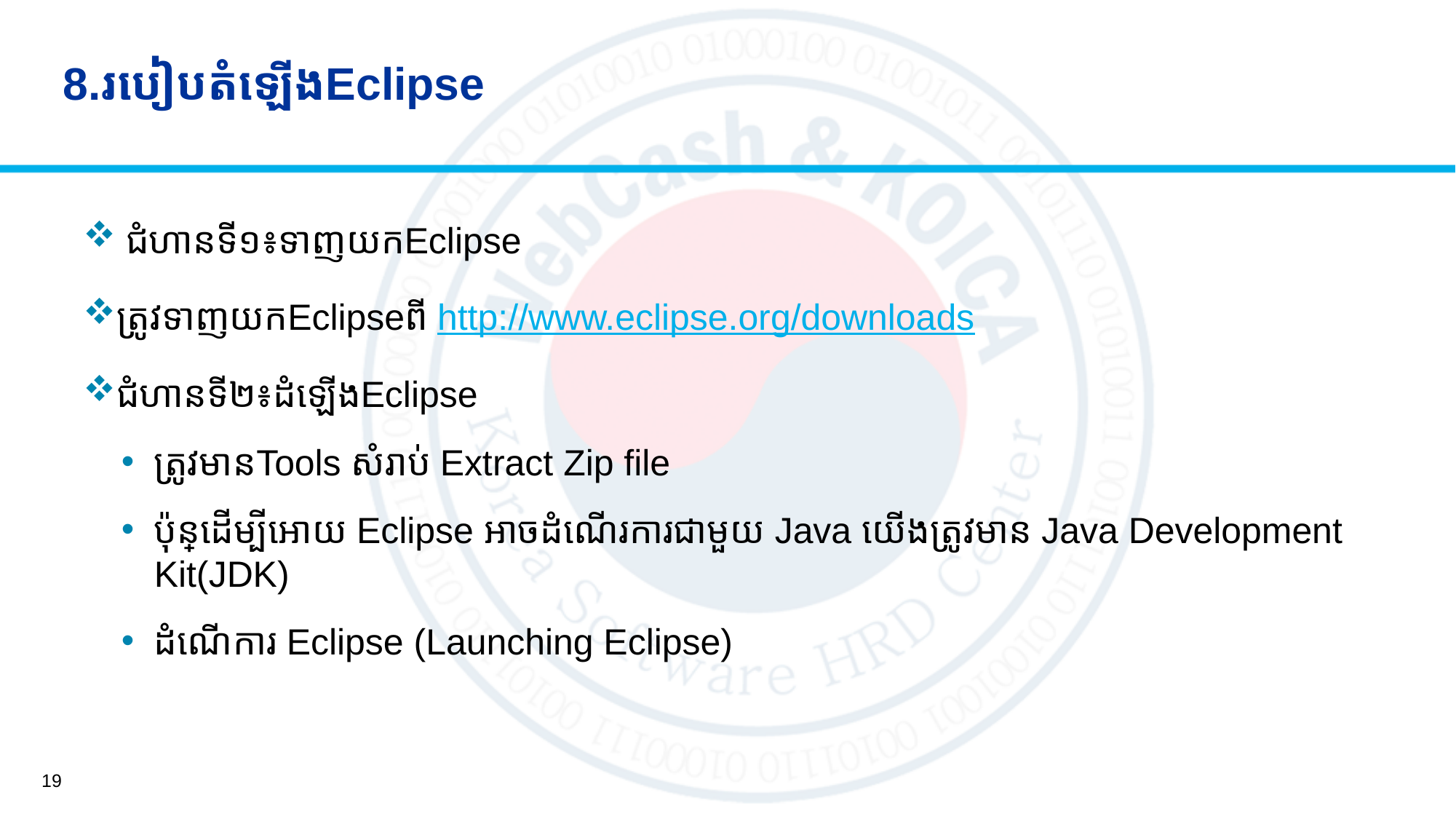

# 8.របៀបតំឡើងEclipse
 ជំហានទី១៖ទាញយកEclipse
ត្រូវទាញយកEclipse​ពី​ http://www.eclipse.org/downloads
ជំហានទី២៖ដំឡើងEclipse
ត្រូវមានTools សំរាប់ Extract Zip file
ប៉ុន្តែដើម្បីអោយ Eclipse អាចដំណើរការជាមួយ Java យើងត្រូវមាន Java Development Kit(JDK)
ដំណើការ​ Eclipse (Launching Eclipse)

19